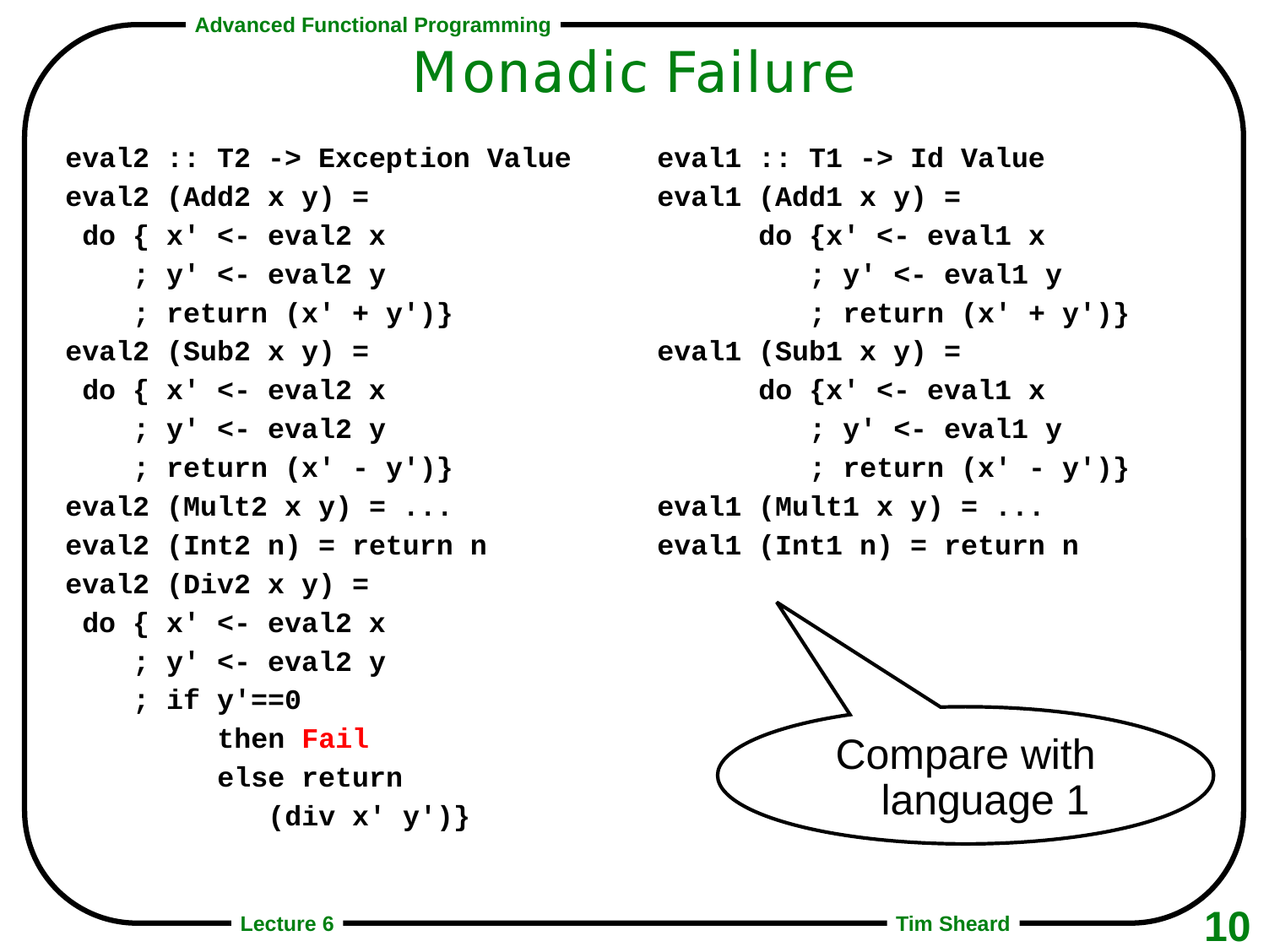

# Monadic Failure
eval2 :: T2 -> Exception Value
eval2 (Add2 x y) =
 do { x' <- eval2 x
    ; y' <- eval2 y
    ; return (x' + y')}
eval2 (Sub2 x y) =
 do { x' <- eval2 x
    ; y' <- eval2 y
    ; return (x' - y')}
eval2 (Mult2 x y) = ...
eval2 (Int2 n) = return n
eval2 (Div2 x y) =
 do { x' <- eval2 x
    ; y' <- eval2 y
    ; if y'==0
         then Fail
         else return
            (div x' y')}
eval1 :: T1 -> Id Value
eval1 (Add1 x y) =
      do {x' <- eval1 x
         ; y' <- eval1 y
         ; return (x' + y')}
eval1 (Sub1 x y) =
      do {x' <- eval1 x
         ; y' <- eval1 y
         ; return (x' - y')}
eval1 (Mult1 x y) = ...
eval1 (Int1 n) = return n
Compare with language 1